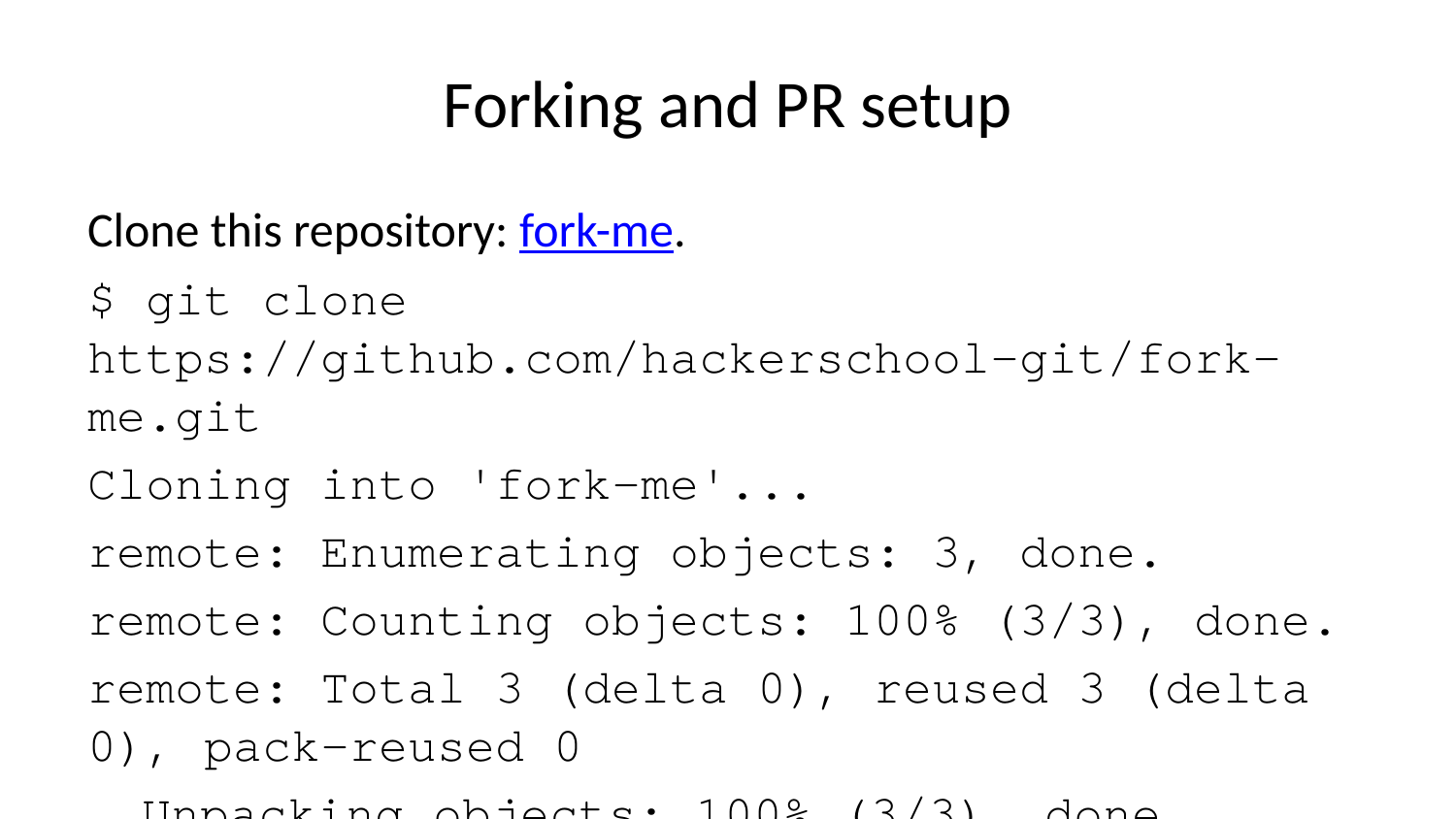

# Forking and PR setup
Clone this repository: fork-me.
$ git clone https://github.com/hackerschool-git/fork-me.git
Cloning into 'fork-me'...
remote: Enumerating objects: 3, done.
remote: Counting objects: 100% (3/3), done.
remote: Total 3 (delta 0), reused 3 (delta 0), pack-reused 0
Unpacking objects: 100% (3/3), done.